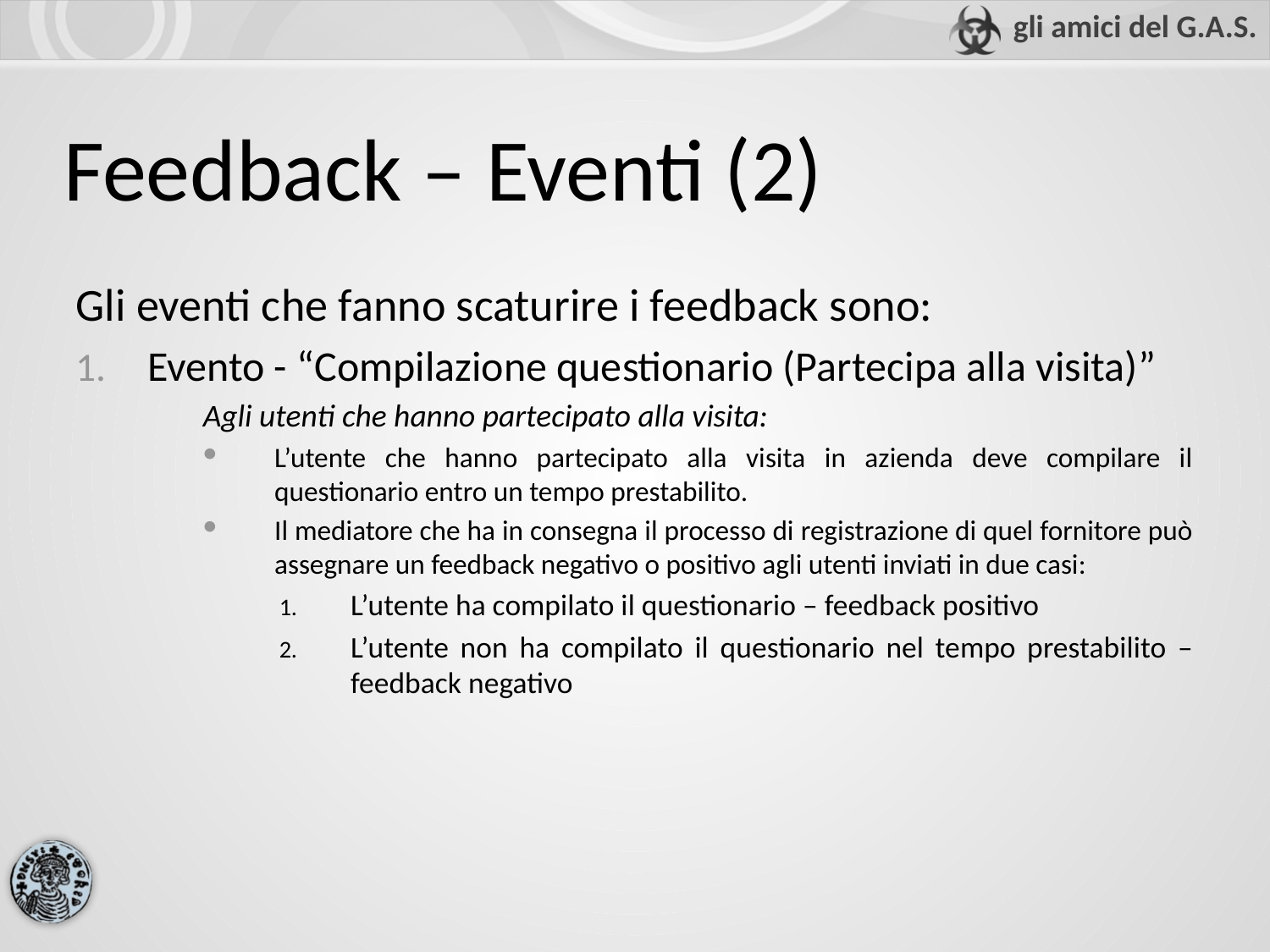

# Feedback – Eventi (2)
Gli eventi che fanno scaturire i feedback sono:
Evento - “Compilazione questionario (Partecipa alla visita)”
Agli utenti che hanno partecipato alla visita:
L’utente che hanno partecipato alla visita in azienda deve compilare il questionario entro un tempo prestabilito.
Il mediatore che ha in consegna il processo di registrazione di quel fornitore può assegnare un feedback negativo o positivo agli utenti inviati in due casi:
L’utente ha compilato il questionario – feedback positivo
L’utente non ha compilato il questionario nel tempo prestabilito – feedback negativo